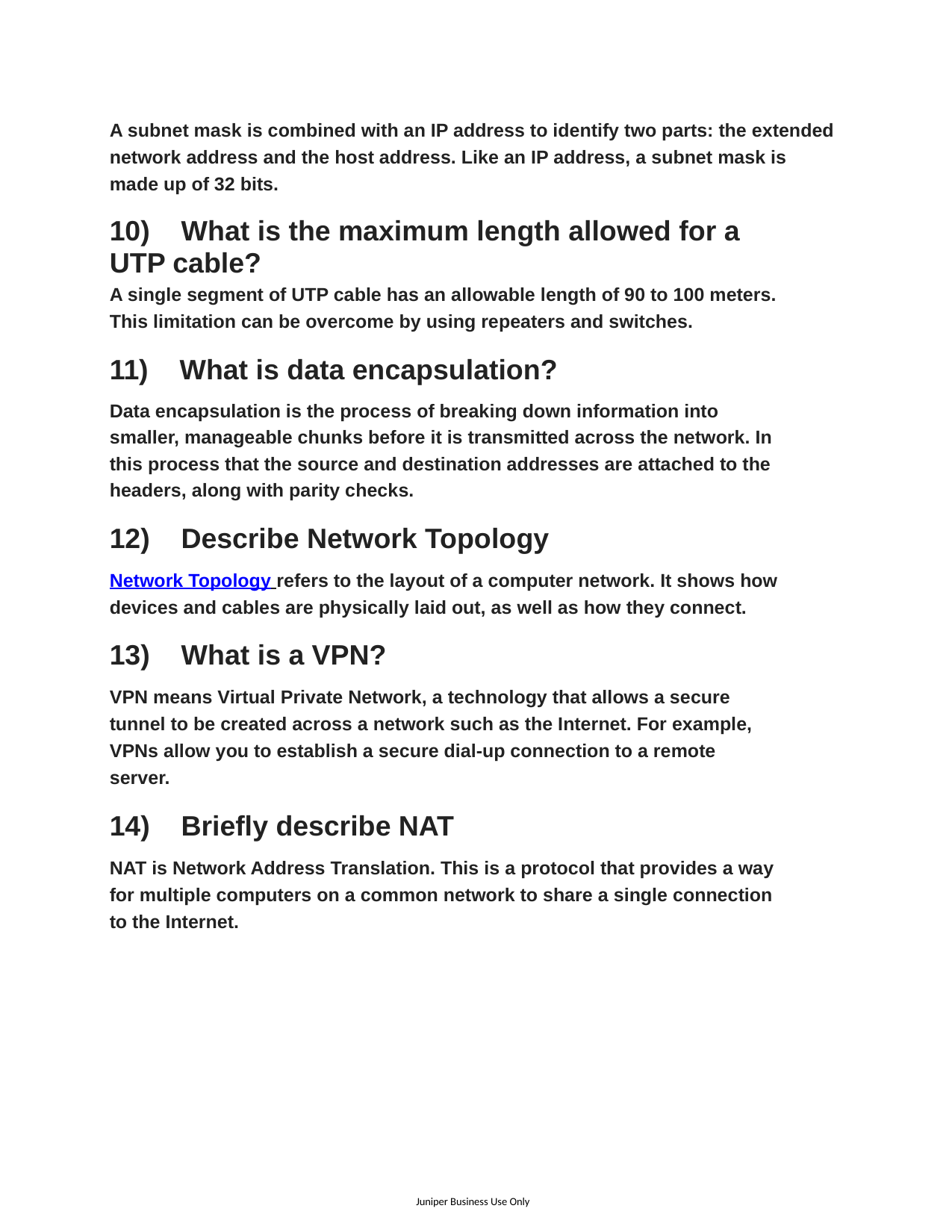

A subnet mask is combined with an IP address to identify two parts: the extended network address and the host address. Like an IP address, a subnet mask is made up of 32 bits.
10)    What is the maximum length allowed for a UTP cable?
A single segment of UTP cable has an allowable length of 90 to 100 meters. This limitation can be overcome by using repeaters and switches.
11)    What is data encapsulation?
Data encapsulation is the process of breaking down information into smaller, manageable chunks before it is transmitted across the network. In this process that the source and destination addresses are attached to the headers, along with parity checks.
12)    Describe Network Topology
Network Topology refers to the layout of a computer network. It shows how devices and cables are physically laid out, as well as how they connect.
13)    What is a VPN?
VPN means Virtual Private Network, a technology that allows a secure tunnel to be created across a network such as the Internet. For example, VPNs allow you to establish a secure dial-up connection to a remote server.
14)    Briefly describe NAT
NAT is Network Address Translation. This is a protocol that provides a way for multiple computers on a common network to share a single connection to the Internet.
Juniper Business Use Only